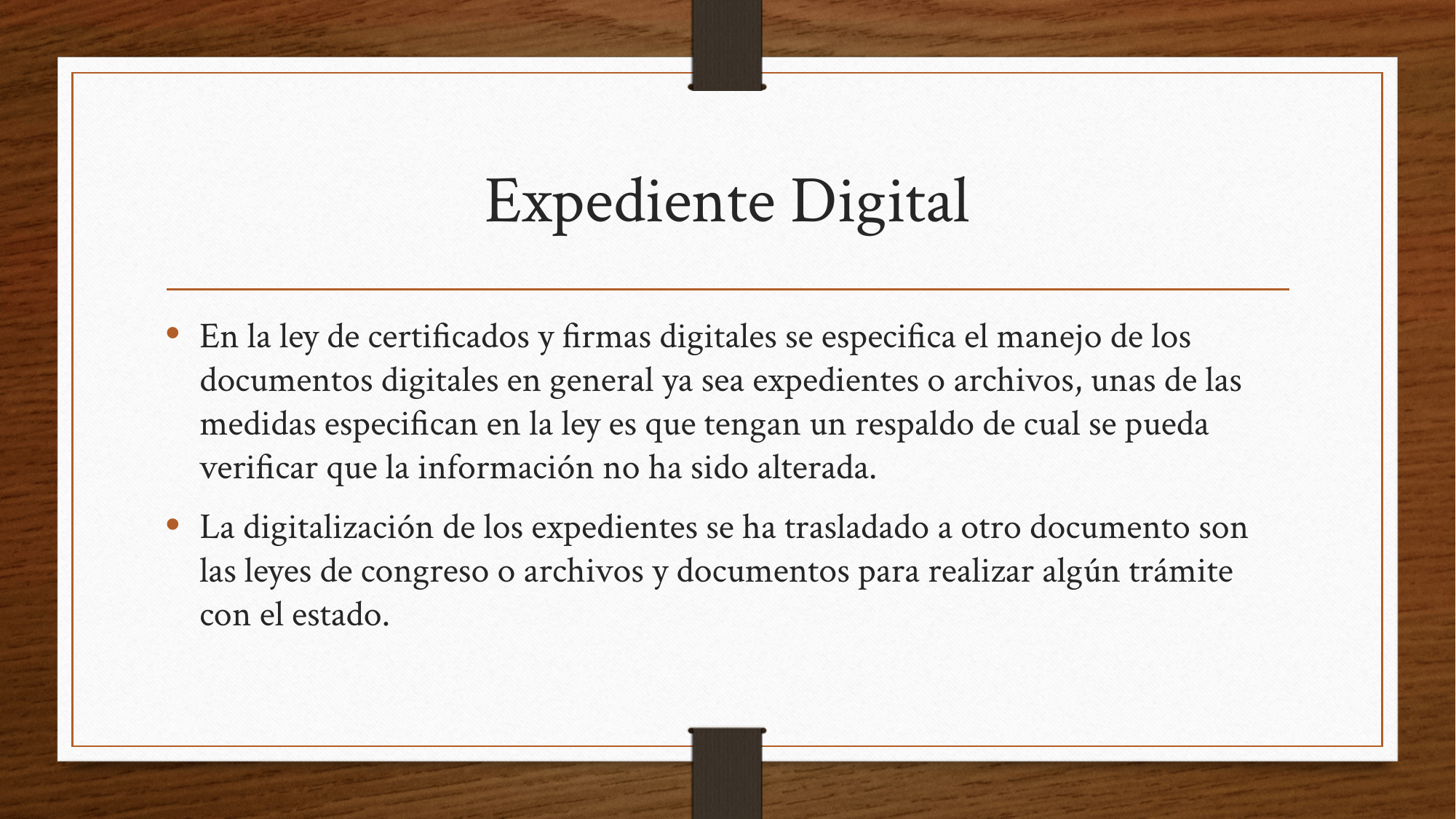

# Expediente Digital
En la ley de certificados y firmas digitales se especifica el manejo de los documentos digitales en general ya sea expedientes o archivos, unas de las medidas especifican en la ley es que tengan un respaldo de cual se pueda verificar que la información no ha sido alterada.
La digitalización de los expedientes se ha trasladado a otro documento son las leyes de congreso o archivos y documentos para realizar algún trámite con el estado.